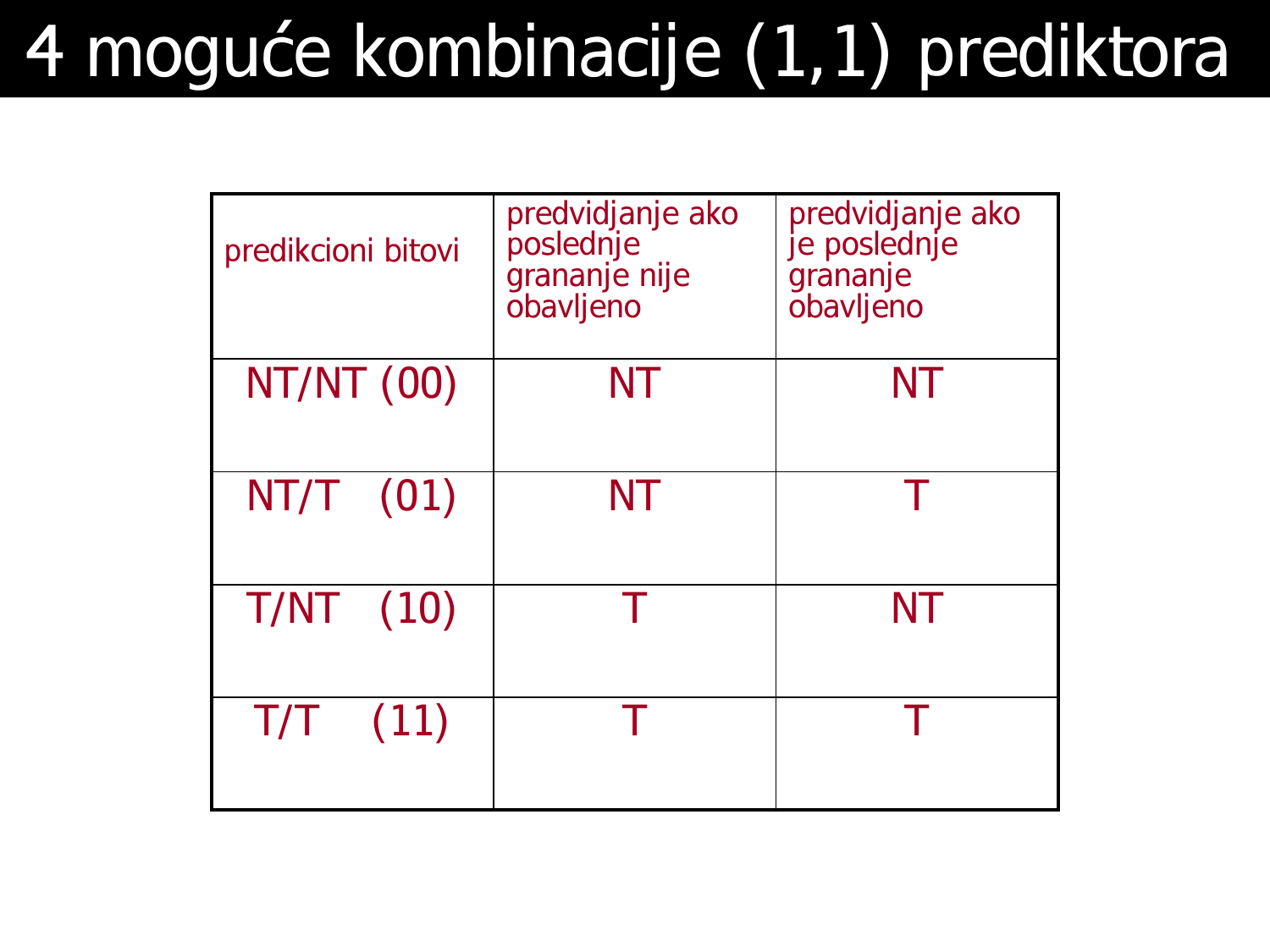

# 4 moguće kombinacije (1,1) prediktora
| predikcioni bitovi | predvidjanje ako poslednje grananje nije obavljeno | predvidjanje ako je poslednje grananje obavljeno |
| --- | --- | --- |
| NT/NT (00) | NT | NT |
| NT/T (01) | NT | T |
| T/NT (10) | T | NT |
| T/T (11) | T | T |